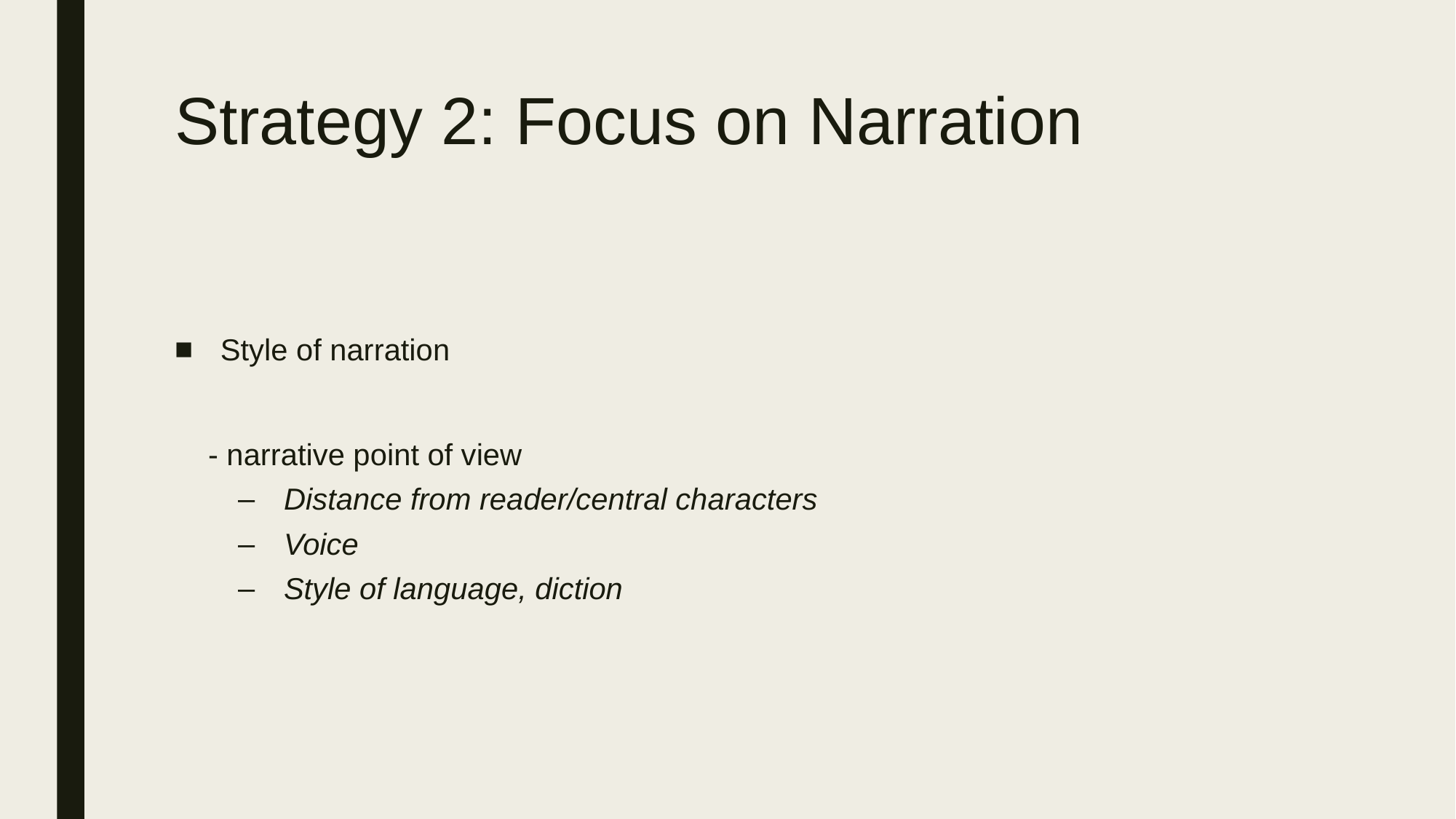

# Strategy 2: Focus on Narration

Style of narration

    - narrative point of view
Distance from reader/central characters
Voice
Style of language, diction